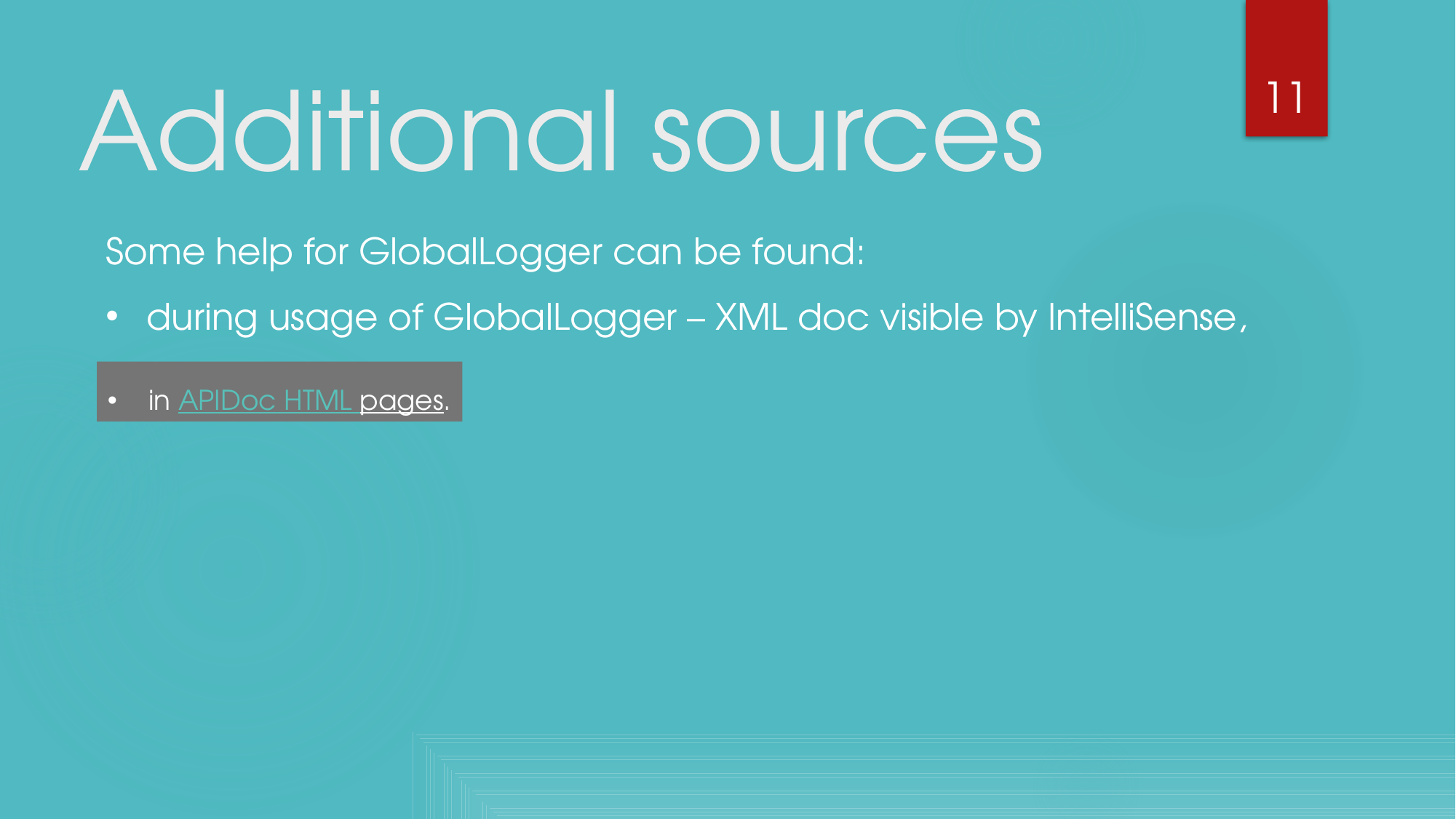

11
# Additional sources
Some help for GlobalLogger can be found:
during usage of GlobalLogger – XML doc visible by IntelliSense,

in APIDoc HTML pages.